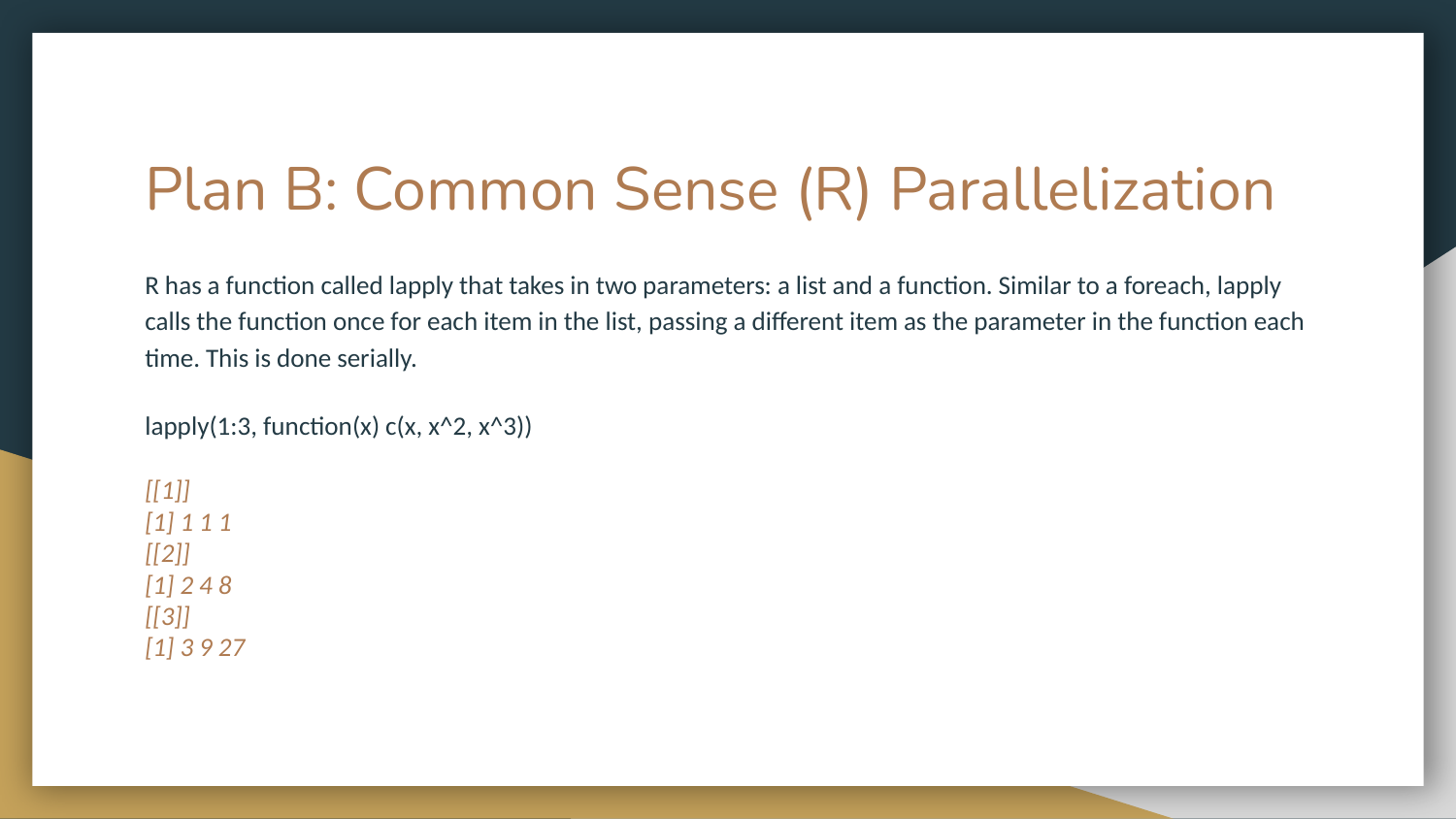

# Plan B: Common Sense (R) Parallelization
R has a function called lapply that takes in two parameters: a list and a function. Similar to a foreach, lapply calls the function once for each item in the list, passing a different item as the parameter in the function each time. This is done serially.
lapply(1:3, function(x) c(x, x^2, x^3))
[[1]]
[1] 1 1 1
[[2]]
[1] 2 4 8
[[3]]
[1] 3 9 27